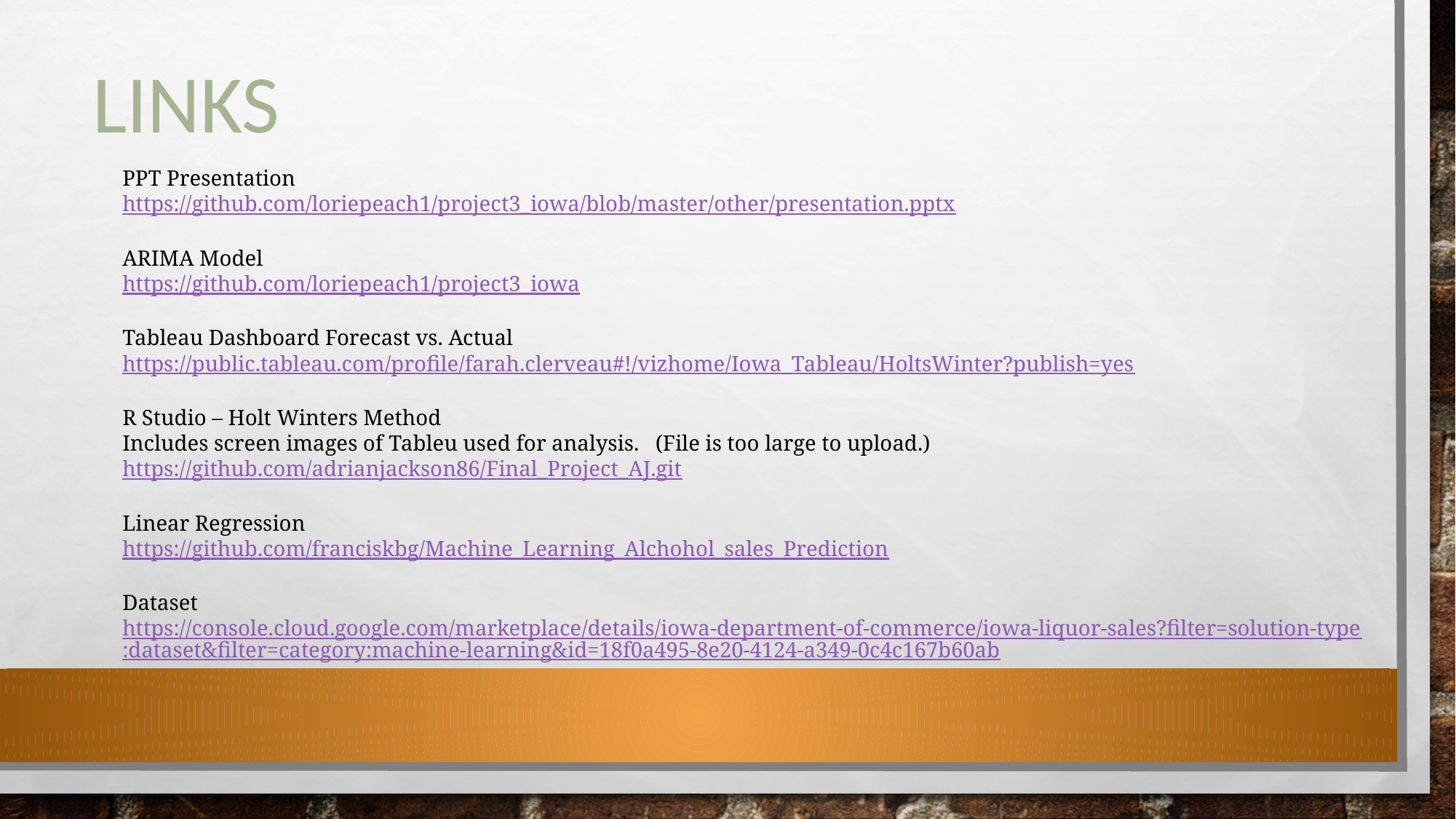

# Links
PPT Presentation
https://github.com/loriepeach1/project3_iowa/blob/master/other/presentation.pptx

ARIMA Model
https://github.com/loriepeach1/project3_iowa

Tableau Dashboard Forecast vs. Actual
https://public.tableau.com/profile/farah.clerveau#!/vizhome/Iowa_Tableau/HoltsWinter?publish=yes

R Studio – Holt Winters Method
Includes screen images of Tableu used for analysis.   (File is too large to upload.)
https://github.com/adrianjackson86/Final_Project_AJ.git

Linear Regression
https://github.com/franciskbg/Machine_Learning_Alchohol_sales_Prediction

Dataset
https://console.cloud.google.com/marketplace/details/iowa-department-of-commerce/iowa-liquor-sales?filter=solution-type:dataset&filter=category:machine-learning&id=18f0a495-8e20-4124-a349-0c4c167b60ab